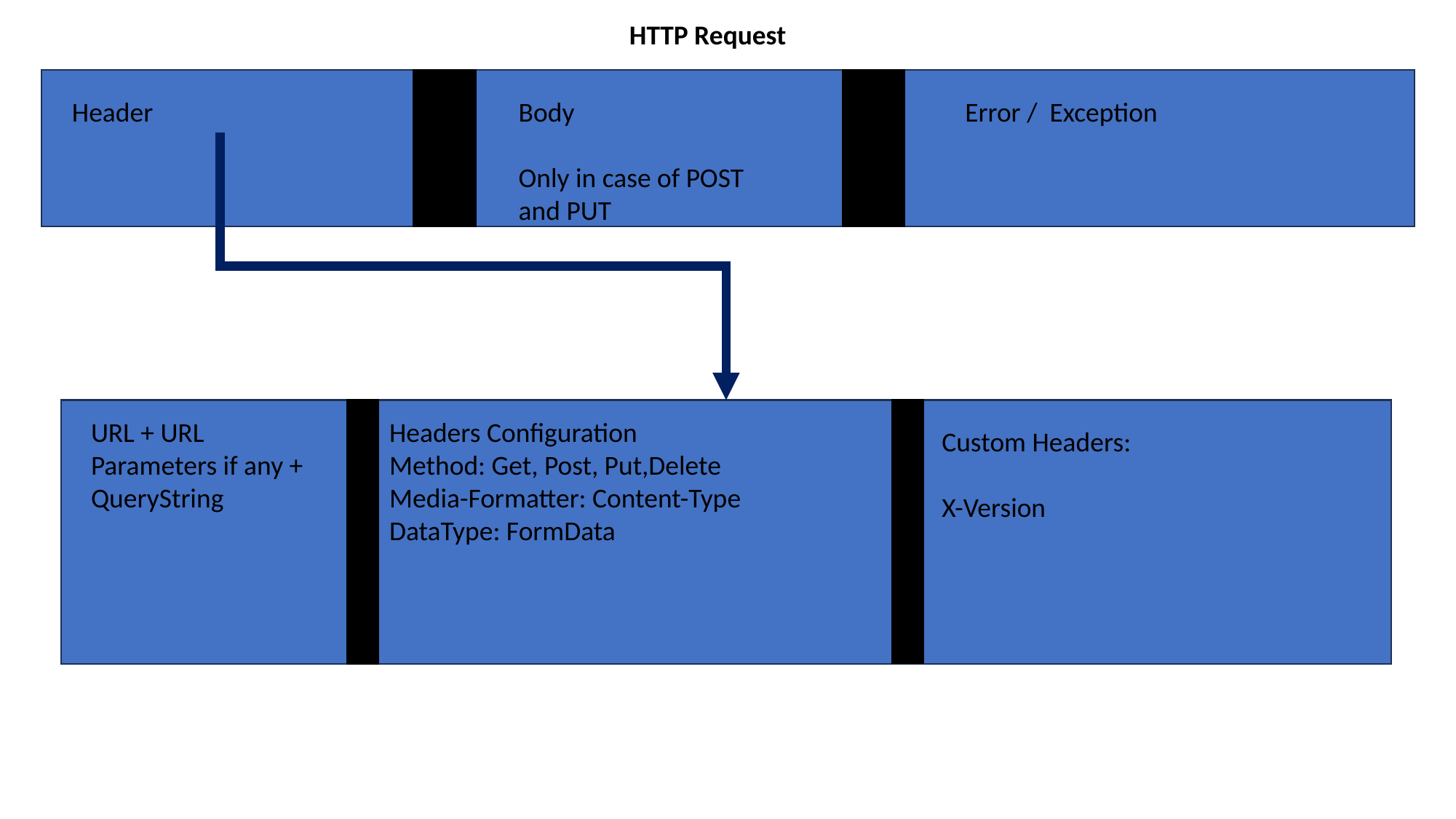

HTTP Request

Header
Body

Only in case of POST and PUT
Error /  Exception

URL + URL Parameters if any + QueryString
Headers Configuration
Method: Get, Post, Put,Delete
Media-Formatter: Content-Type
DataType: FormData
Custom Headers:

X-Version